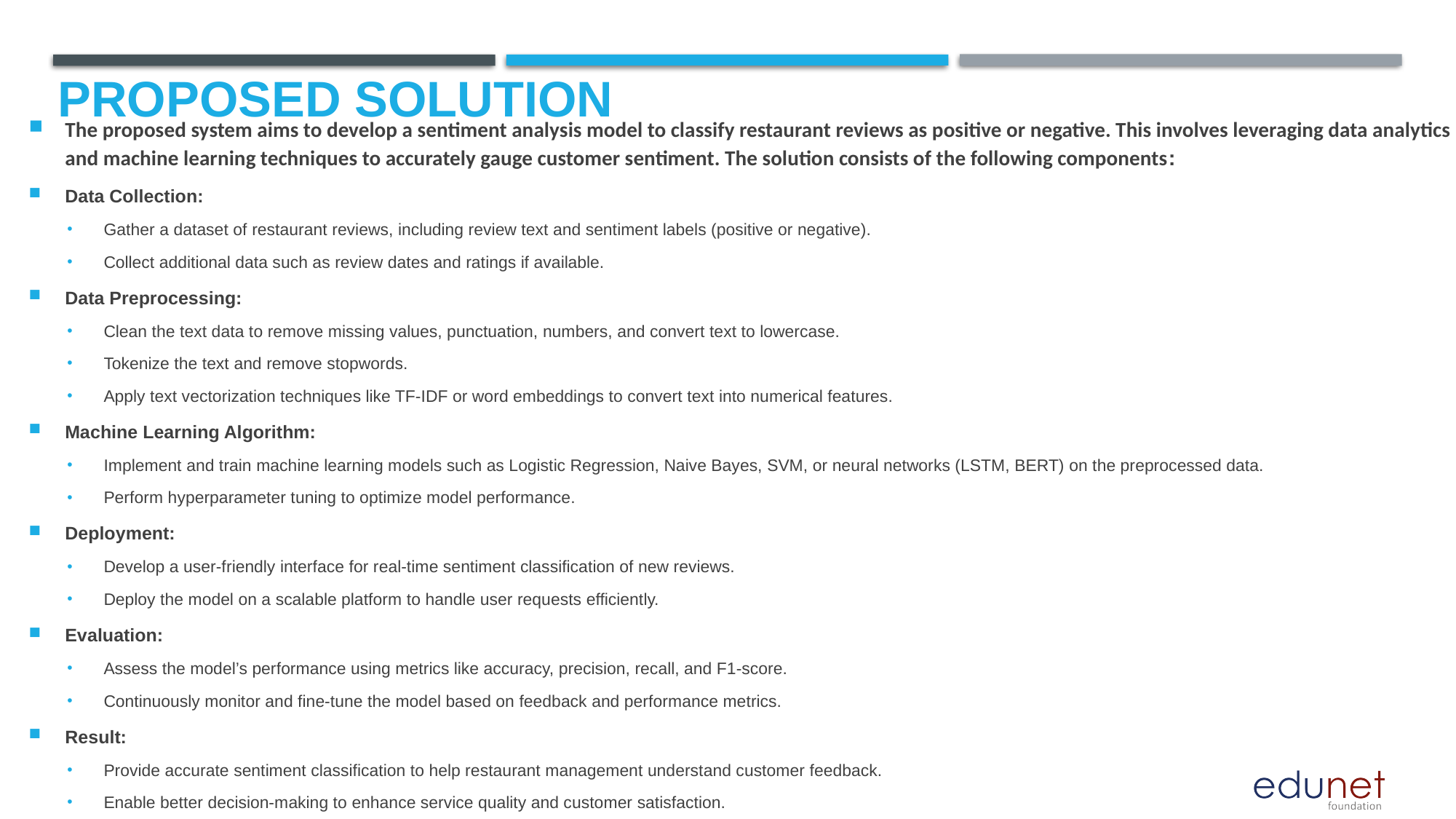

# Proposed Solution

The proposed system aims to develop a sentiment analysis model to classify restaurant reviews as positive or negative. This involves leveraging data analytics and machine learning techniques to accurately gauge customer sentiment. The solution consists of the following components:
Data Collection:
Gather a dataset of restaurant reviews, including review text and sentiment labels (positive or negative).
Collect additional data such as review dates and ratings if available.
Data Preprocessing:
Clean the text data to remove missing values, punctuation, numbers, and convert text to lowercase.
Tokenize the text and remove stopwords.
Apply text vectorization techniques like TF-IDF or word embeddings to convert text into numerical features.
Machine Learning Algorithm:
Implement and train machine learning models such as Logistic Regression, Naive Bayes, SVM, or neural networks (LSTM, BERT) on the preprocessed data.
Perform hyperparameter tuning to optimize model performance.
Deployment:
Develop a user-friendly interface for real-time sentiment classification of new reviews.
Deploy the model on a scalable platform to handle user requests efficiently.
Evaluation:
Assess the model’s performance using metrics like accuracy, precision, recall, and F1-score.
Continuously monitor and fine-tune the model based on feedback and performance metrics.
Result:
Provide accurate sentiment classification to help restaurant management understand customer feedback.
Enable better decision-making to enhance service quality and customer satisfaction.